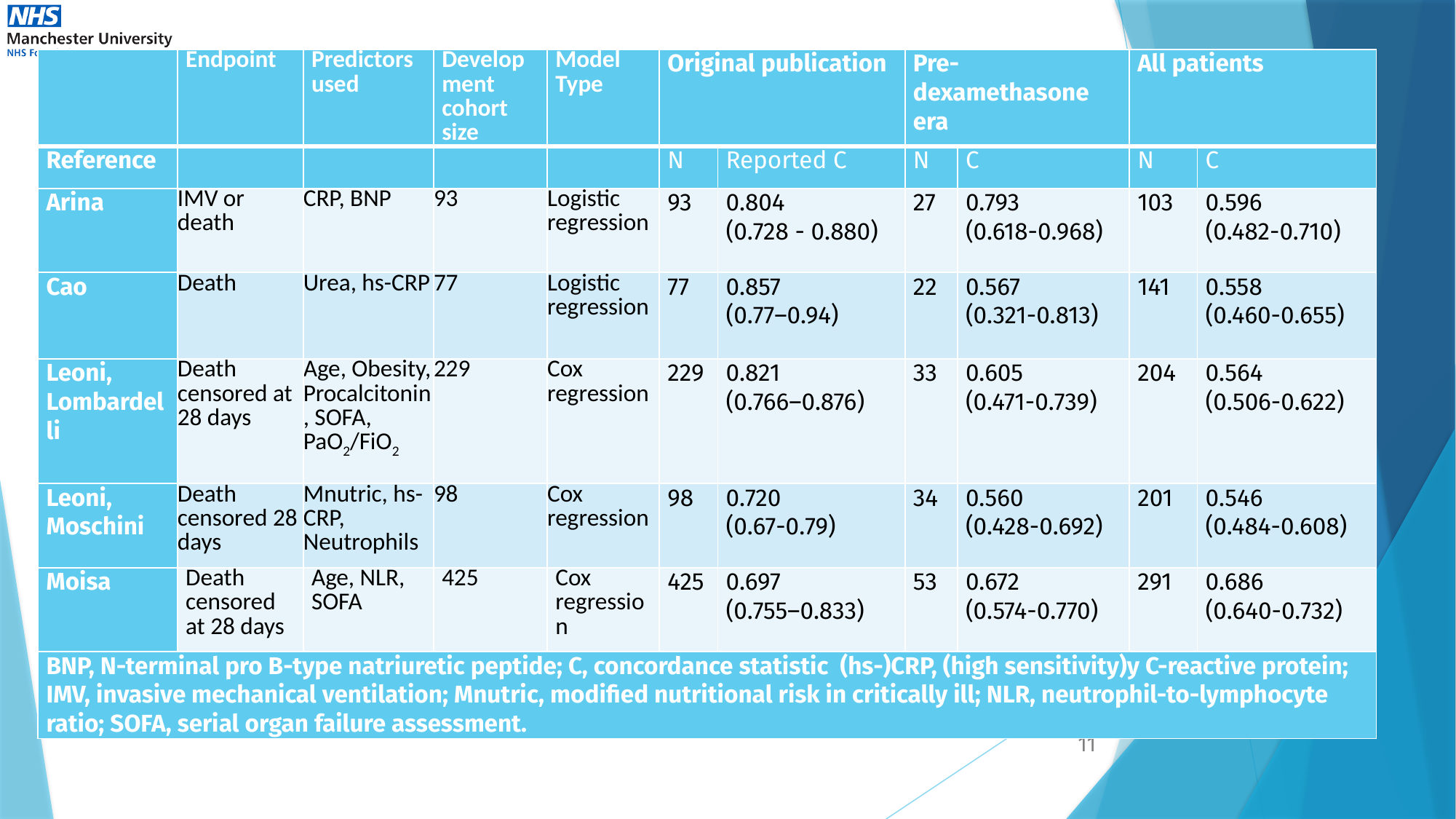

|  | Endpoint | Predictors used | Development cohort size | Model Type | Original publication |  | Pre-dexamethasone era |  | All patients |  |
| --- | --- | --- | --- | --- | --- | --- | --- | --- | --- | --- |
| Reference |  |  |  |  | N | Reported C | N | C | N | C |
| Arina | IMV or death | CRP, BNP | 93 | Logistic regression | 93 | 0.804 (0.728 - 0.880) | 27 | 0.793 (0.618-0.968) | 103 | 0.596 (0.482-0.710) |
| Cao | Death | Urea, hs-CRP | 77 | Logistic regression | 77 | 0.857 (0.77–0.94) | 22 | 0.567 (0.321-0.813) | 141 | 0.558 (0.460-0.655) |
| Leoni, Lombardelli | Death censored at 28 days | Age, Obesity, Procalcitonin, SOFA, PaO2/FiO­2 | 229 | Cox regression | 229 | 0.821 (0.766–0.876) | 33 | 0.605 (0.471-0.739) | 204 | 0.564 (0.506-0.622) |
| Leoni, Moschini | Death censored 28 days | Mnutric, hs-CRP, Neutrophils | 98 | Cox regression | 98 | 0.720 (0.67-0.79) | 34 | 0.560 (0.428-0.692) | 201 | 0.546 (0.484-0.608) |
| Moisa | Death censored at 28 days | Age, NLR, SOFA | 425 | Cox regression | 425 | 0.697 (0.755–0.833) | 53 | 0.672 (0.574-0.770) | 291 | 0.686 (0.640-0.732) |
| BNP, N-terminal pro B-type natriuretic peptide; C, concordance statistic (hs-)CRP, (high sensitivity)y C-reactive protein; IMV, invasive mechanical ventilation; Mnutric, modified nutritional risk in critically ill; NLR, neutrophil-to-lymphocyte ratio; SOFA, serial organ failure assessment. |  |  |  |  |  |  |  |  |  |  |
11